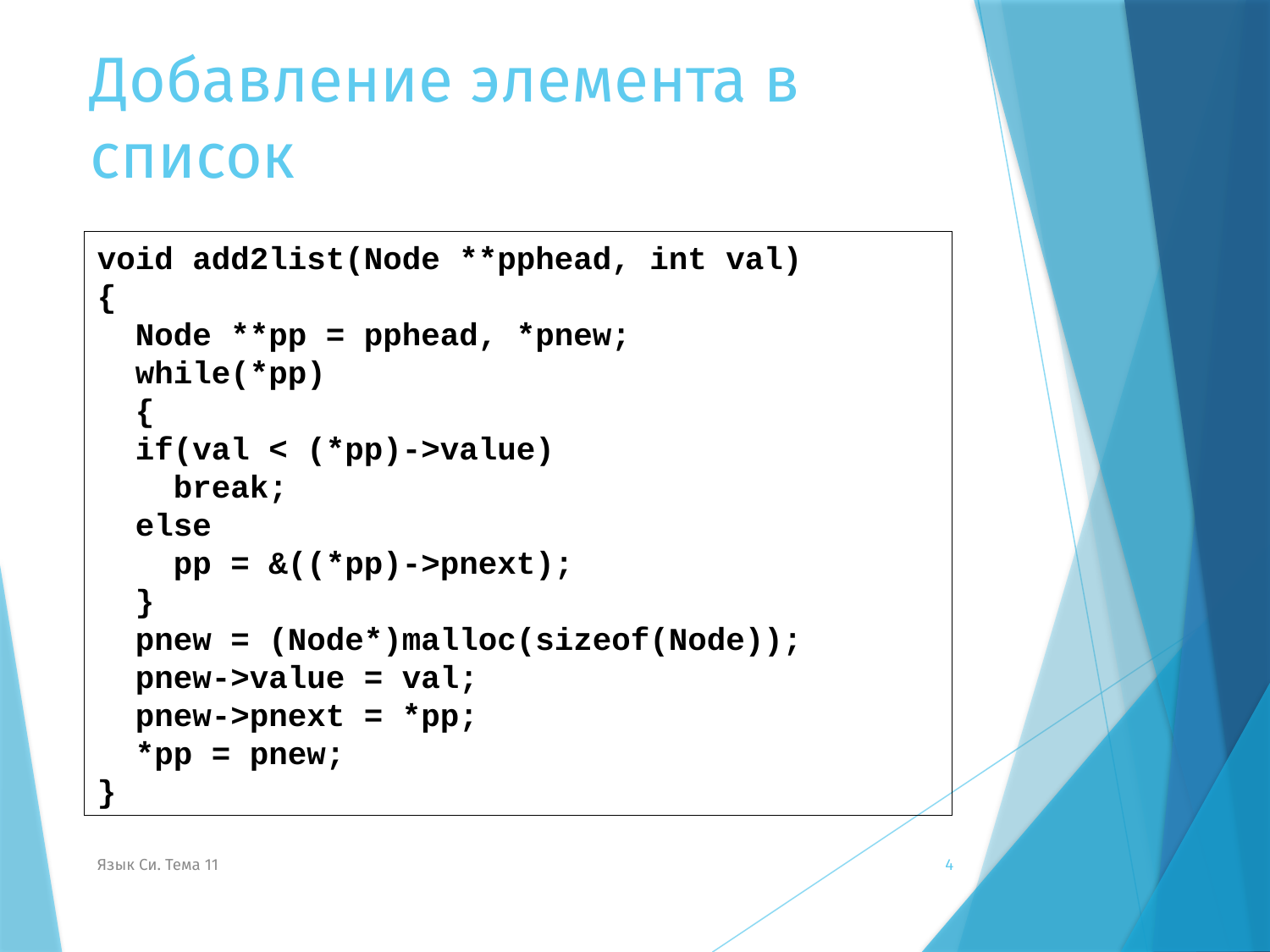

# Добавление элемента в список
void add2list(Node **pphead, int val)
{
  Node **pp = pphead, *pnew;
  while(*pp)
  {
  if(val < (*pp)->value)
    break;
  else
    pp = &((*pp)->pnext);
  }
  pnew = (Node*)malloc(sizeof(Node));
  pnew->value = val;
  pnew->pnext = *pp;
  *pp = pnew;
}
Язык Си. Тема 11
4